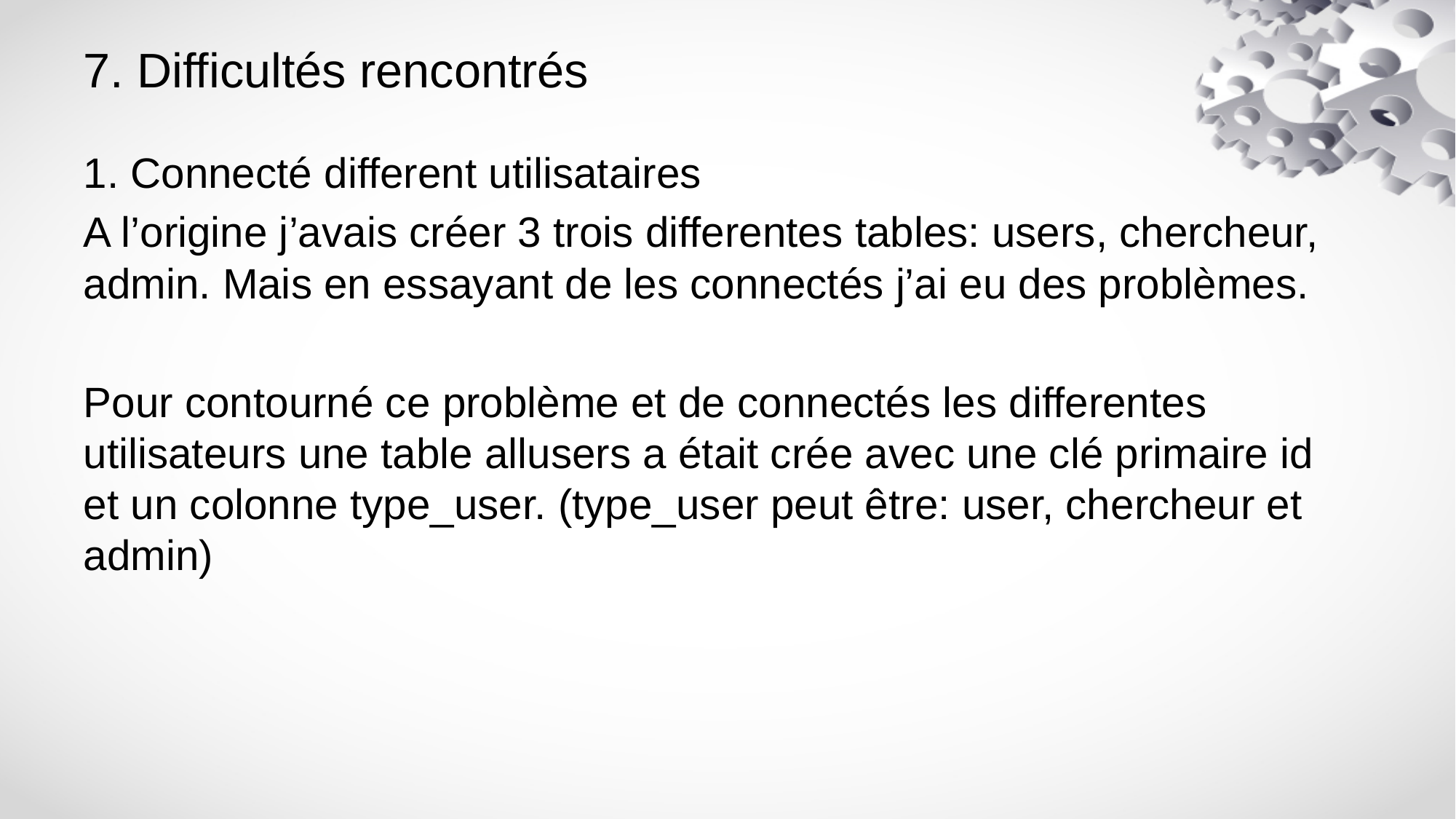

# 7. Difficultés rencontrés
1. Connecté different utilisataires
A l’origine j’avais créer 3 trois differentes tables: users, chercheur, admin. Mais en essayant de les connectés j’ai eu des problèmes.

Pour contourné ce problème et de connectés les differentes utilisateurs une table allusers a était crée avec une clé primaire id et un colonne type_user. (type_user peut être: user, chercheur et admin)